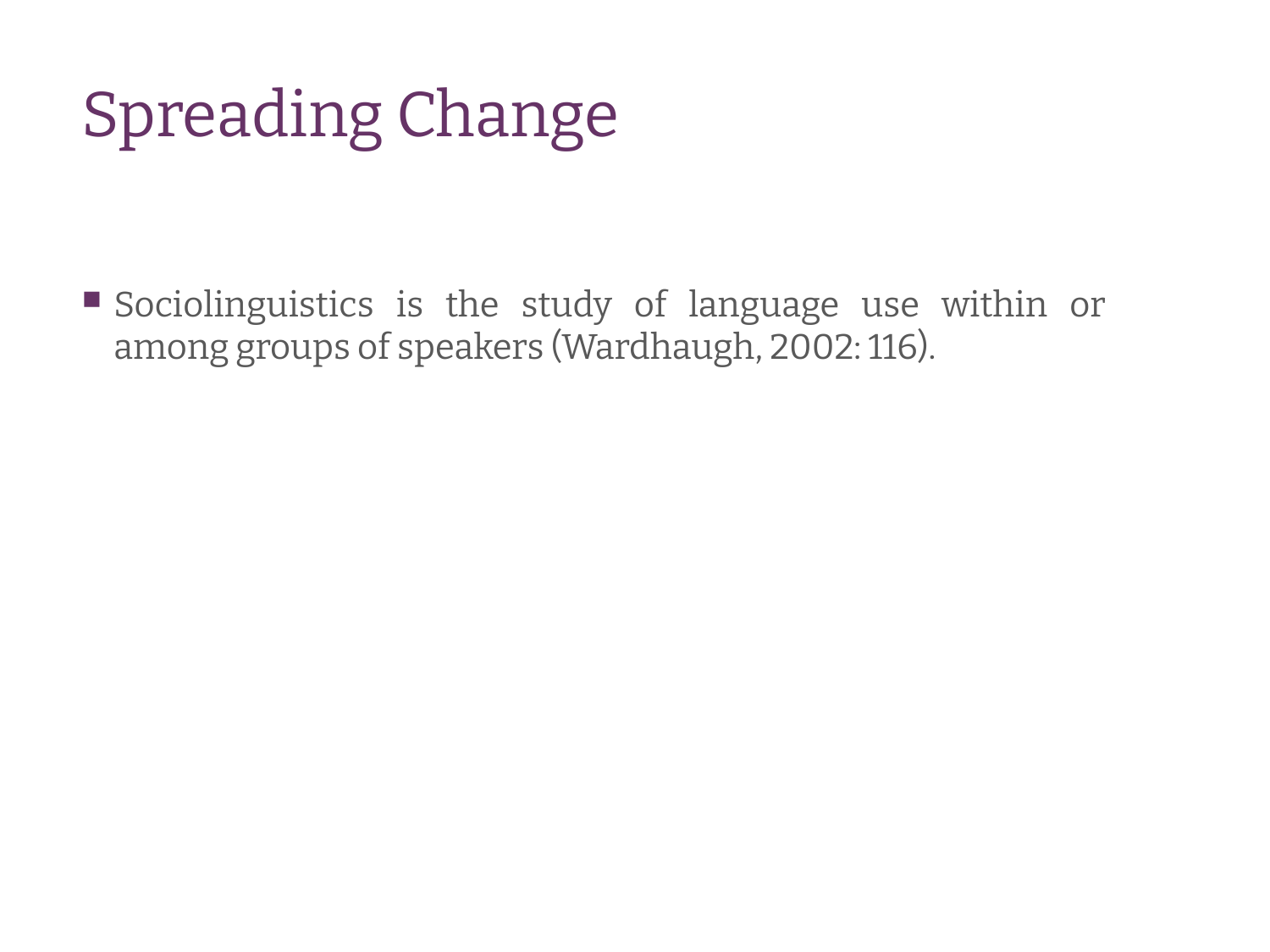

# Spreading Change
Sociolinguistics is the study of language use within or among groups of speakers (Wardhaugh, 2002: 116).